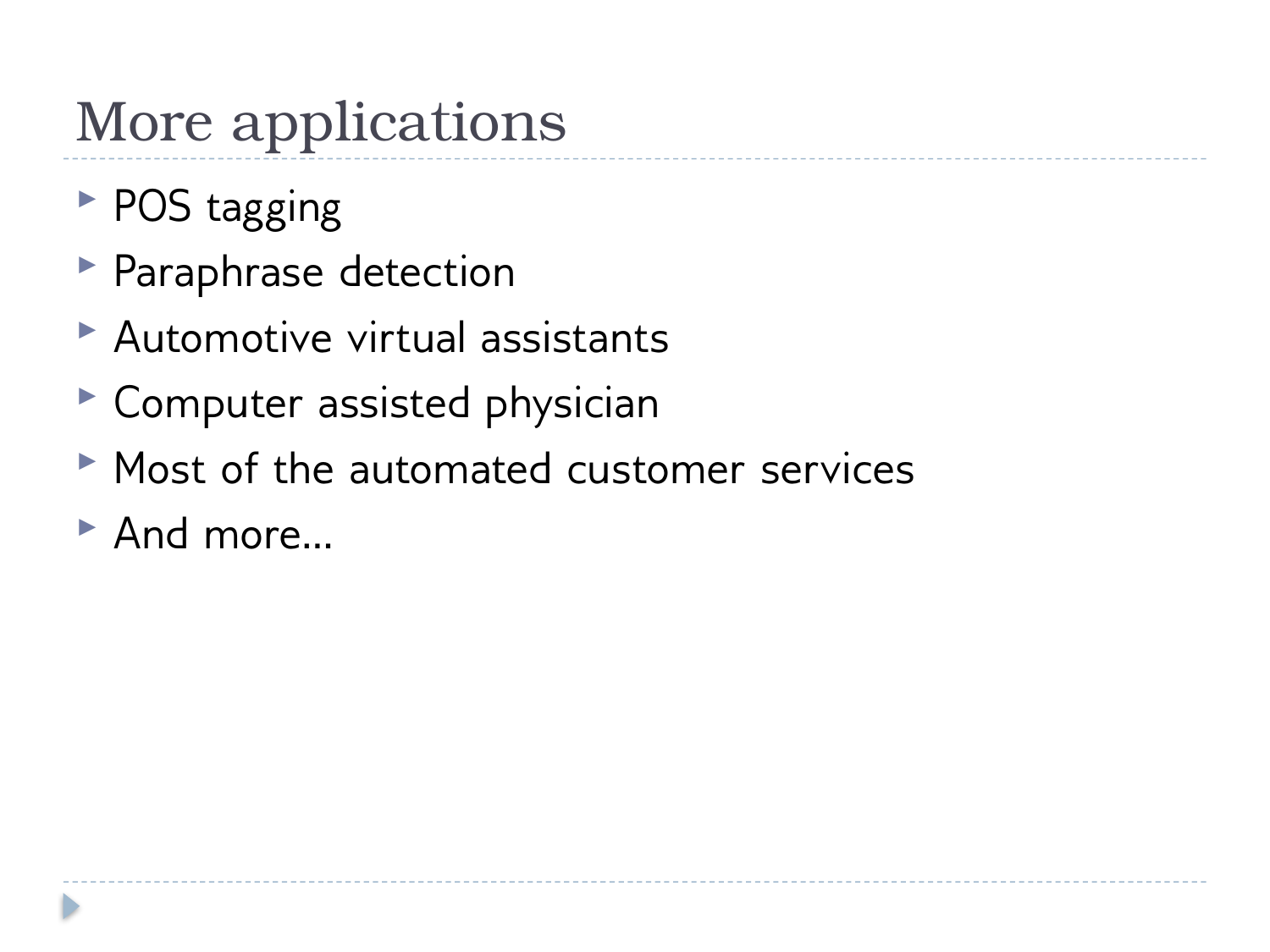

# More applications
POS tagging
Paraphrase detection
Automotive virtual assistants
Computer assisted physician
Most of the automated customer services
And more…